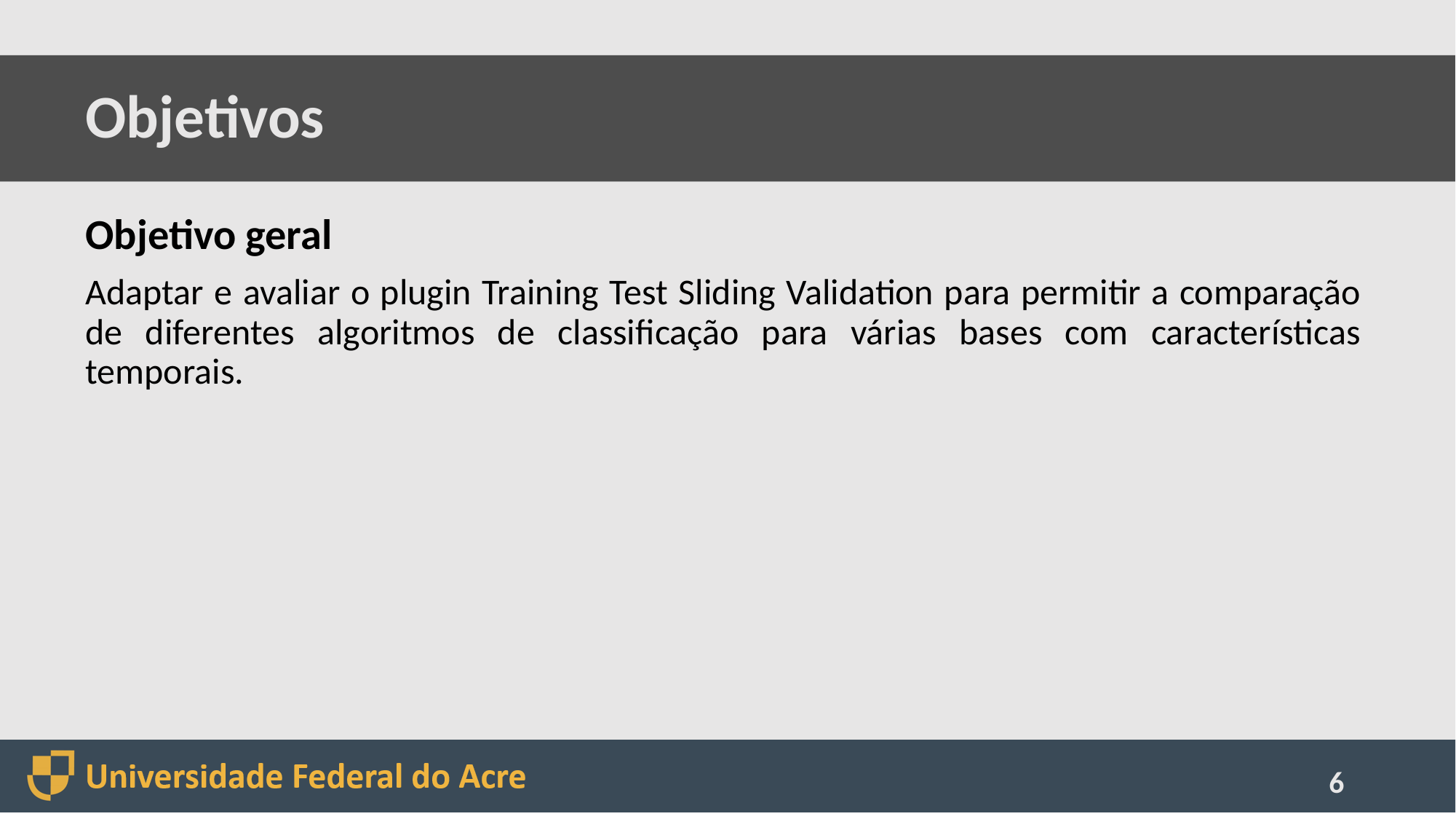

# Objetivos
Objetivo geral
Adaptar e avaliar o plugin Training Test Sliding Validation para permitir a comparação de diferentes algoritmos de classificação para várias bases com características temporais.
6